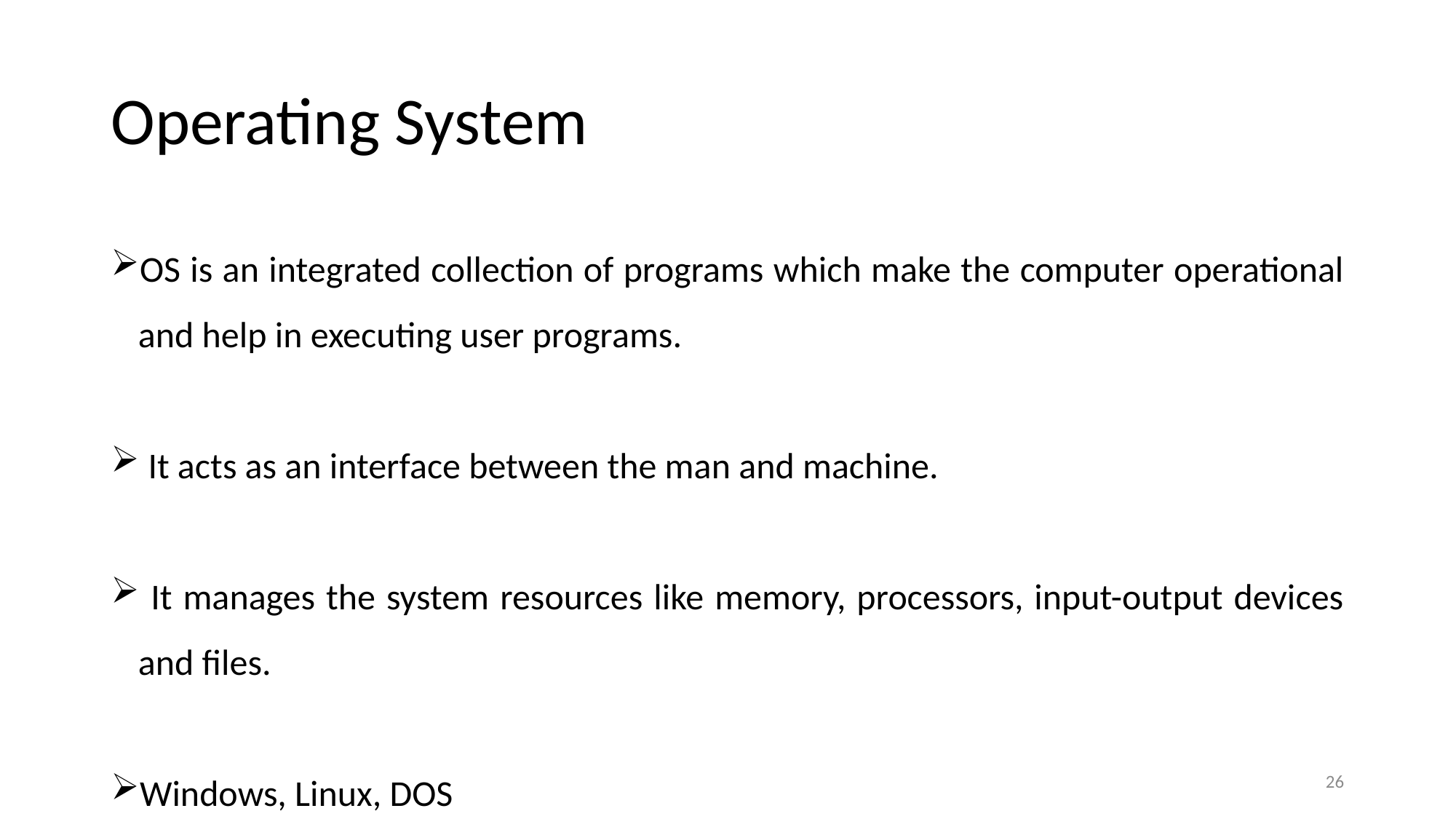

# Operating System
OS is an integrated collection of programs which make the computer operational and help in executing user programs.

 It acts as an interface between the man and machine.

 It manages the system resources like memory, processors, input-output devices and files.

Windows, Linux, DOS
26